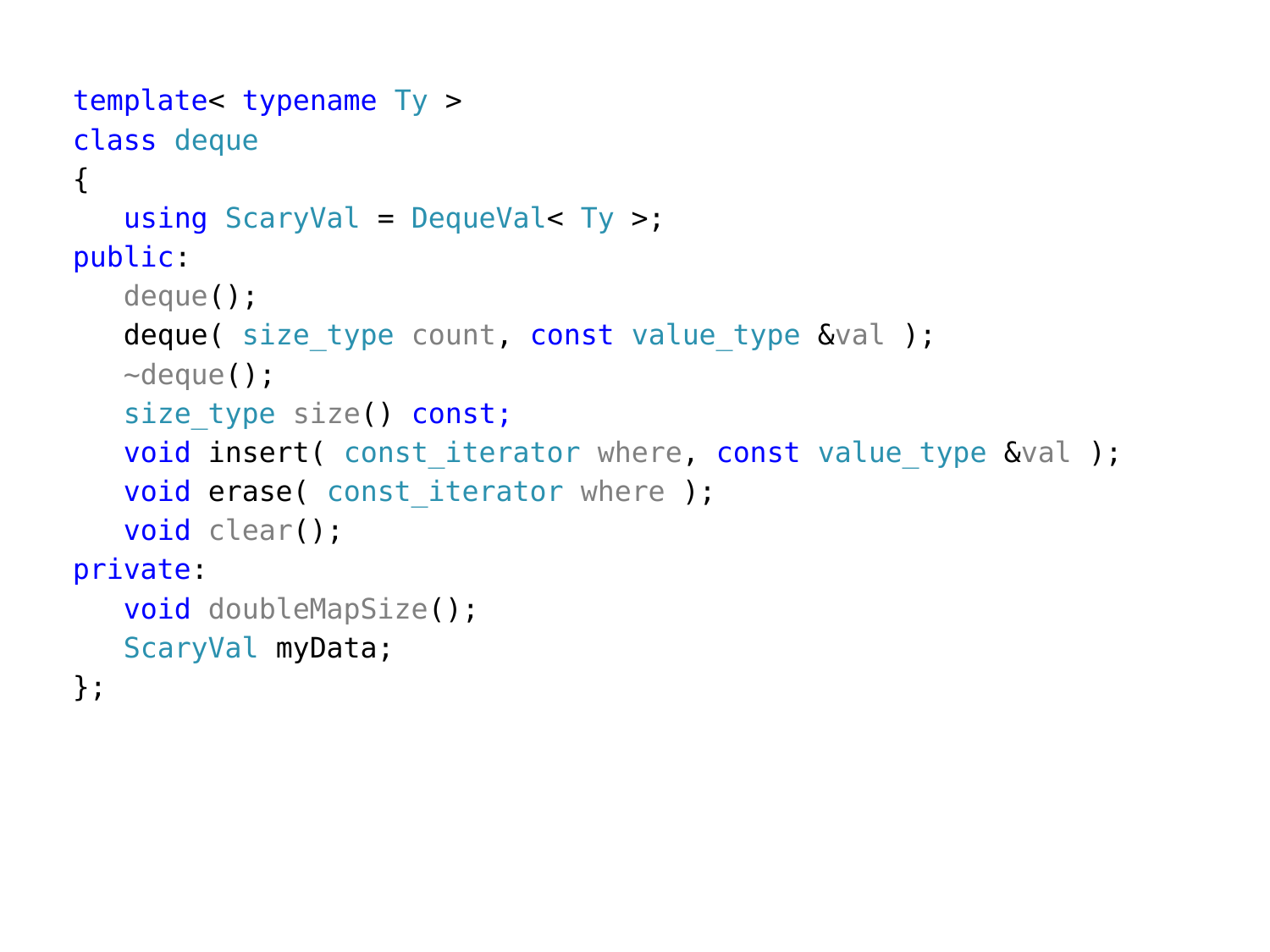

template< typename Ty >
class deque
{
   using ScaryVal = DequeVal< Ty >;
public:
   deque();
   deque( size_type count, const value_type &val );
   ~deque();
   size_type size() const;
   void insert( const_iterator where, const value_type &val );
   void erase( const_iterator where );
   void clear();
private:
   void doubleMapSize();
   ScaryVal myData;
};